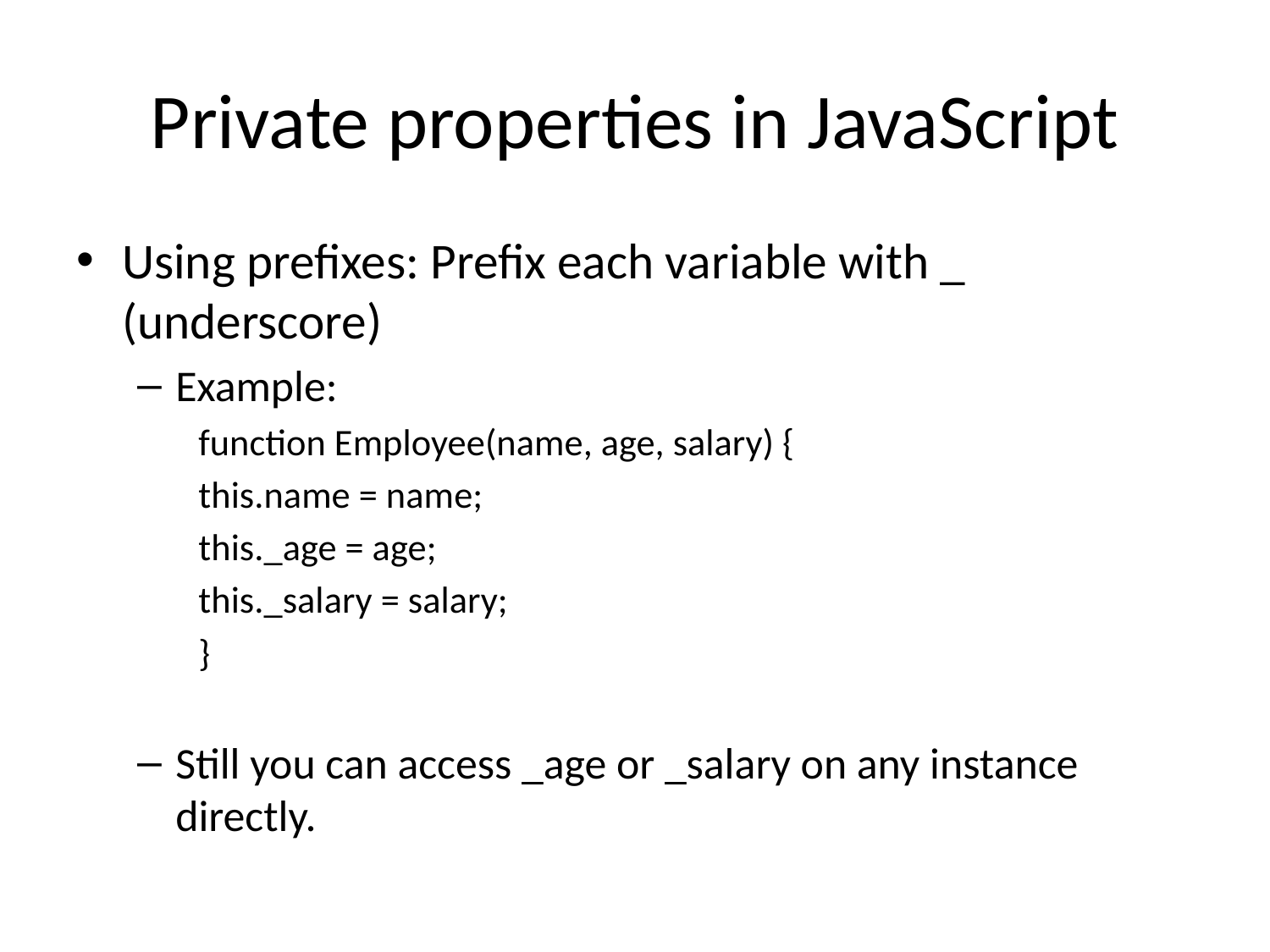

# Private properties in JavaScript
Using prefixes: Prefix each variable with _ (underscore)
Example:
function Employee(name, age, salary) {
	this.name = name;
	this._age = age;
	this._salary = salary;
}

Still you can access _age or _salary on any instance directly.